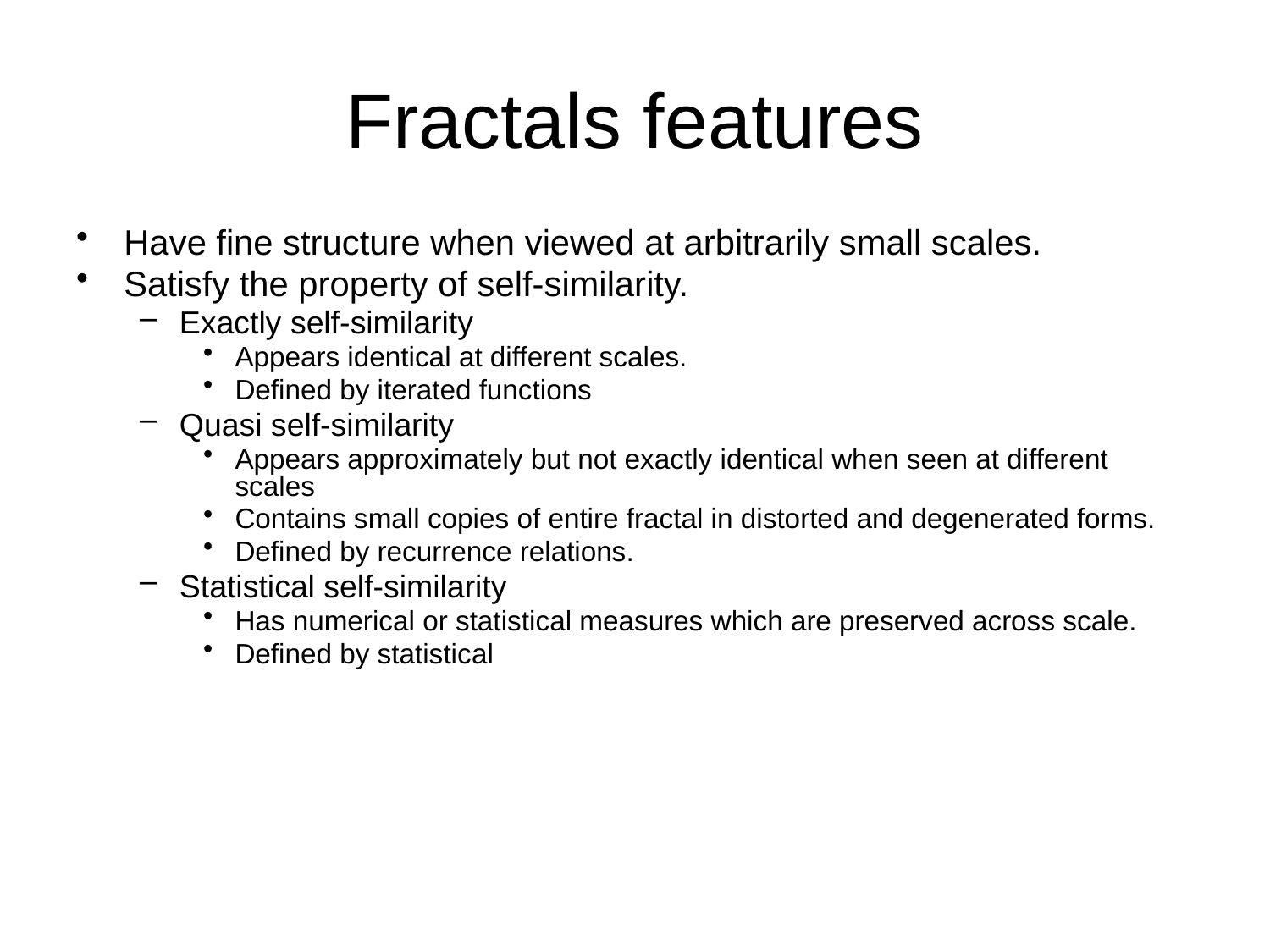

# Fractals features
Have fine structure when viewed at arbitrarily small scales.
Satisfy the property of self-similarity.
Exactly self-similarity
Appears identical at different scales.
Defined by iterated functions
Quasi self-similarity
Appears approximately but not exactly identical when seen at different scales
Contains small copies of entire fractal in distorted and degenerated forms.
Defined by recurrence relations.
Statistical self-similarity
Has numerical or statistical measures which are preserved across scale.
Defined by statistical